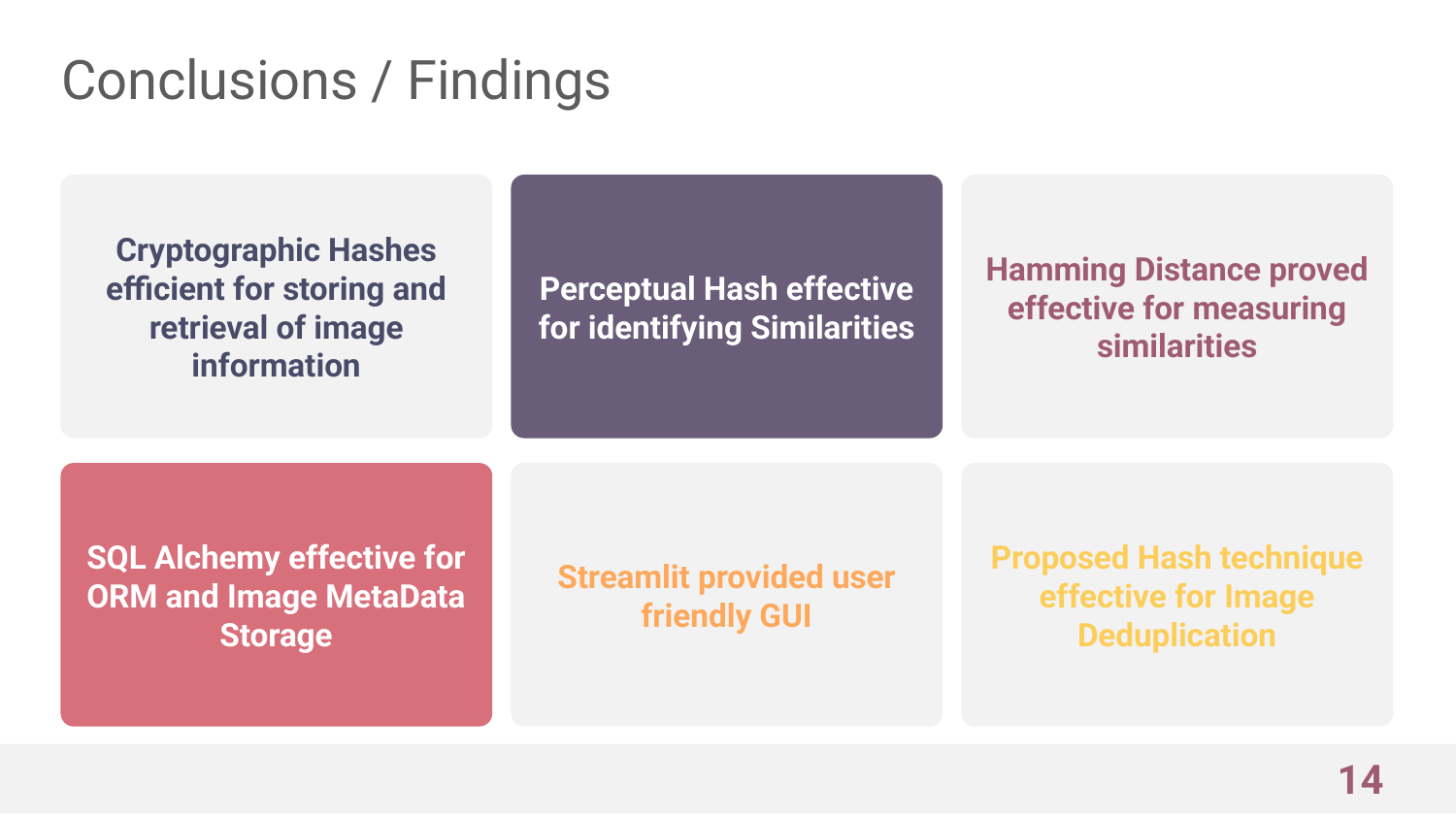

# Conclusions / Findings
Cryptographic Hashes efficient for storing and retrieval of image information
Perceptual Hash effective for identifying Similarities
Hamming Distance proved effective for measuring similarities
SQL Alchemy effective for ORM and Image MetaData Storage
Streamlit provided user friendly GUI
Proposed Hash technique effective for Image Deduplication

14